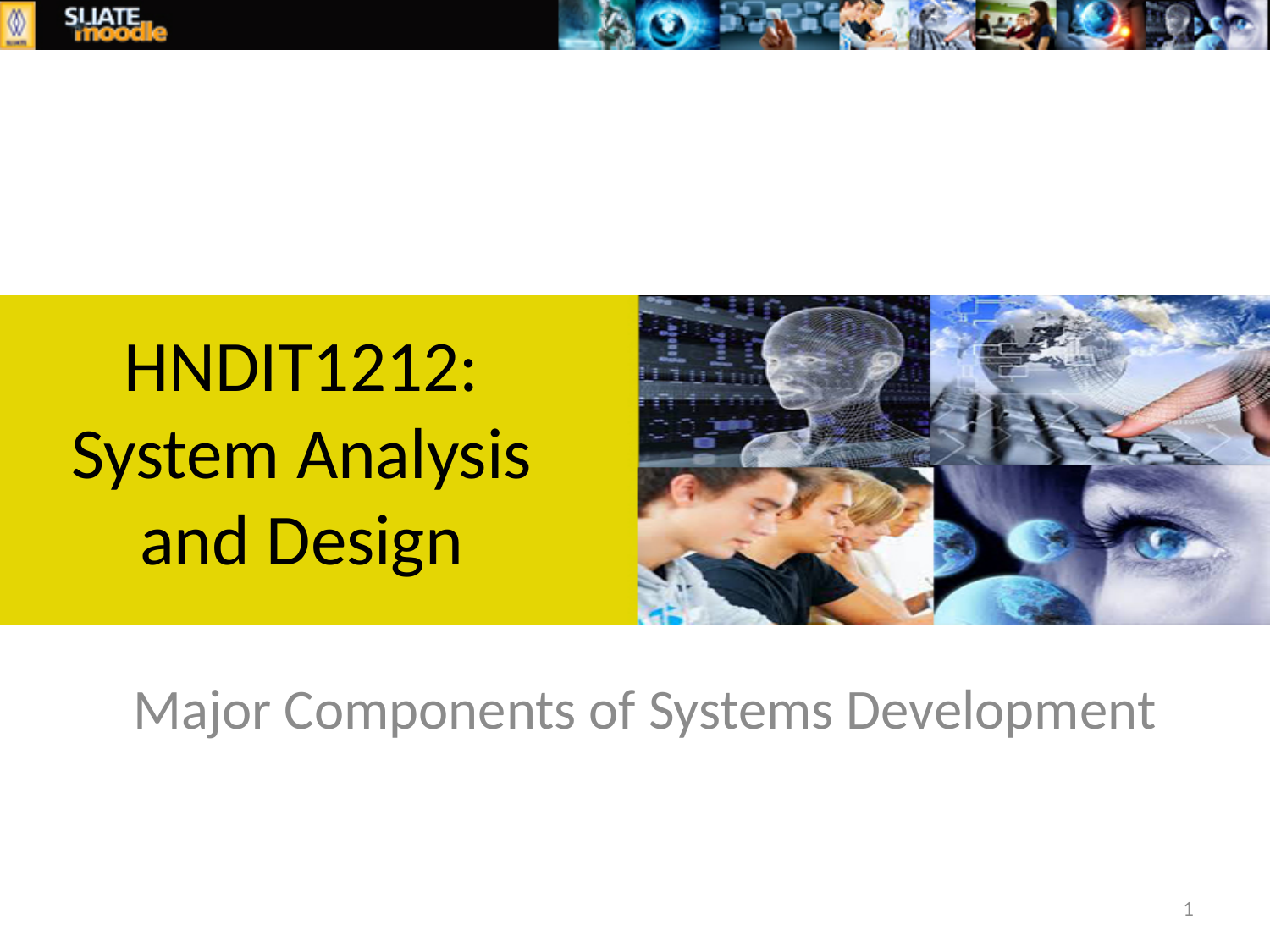

# HNDIT1212: System Analysis and Design
Major Components of Systems Development
1